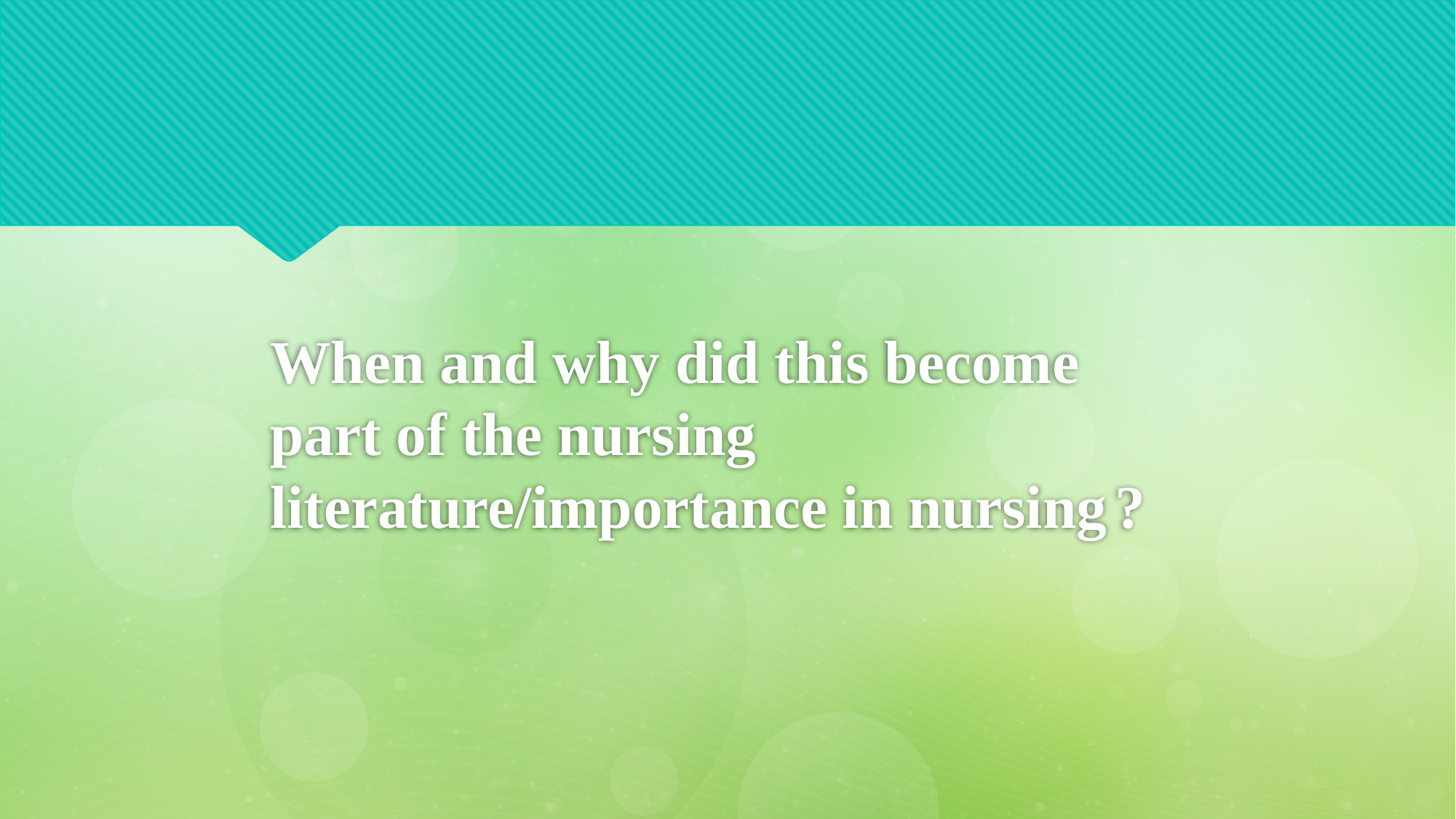

# When and why did this become part of the nursing literature/importance in nursing ?